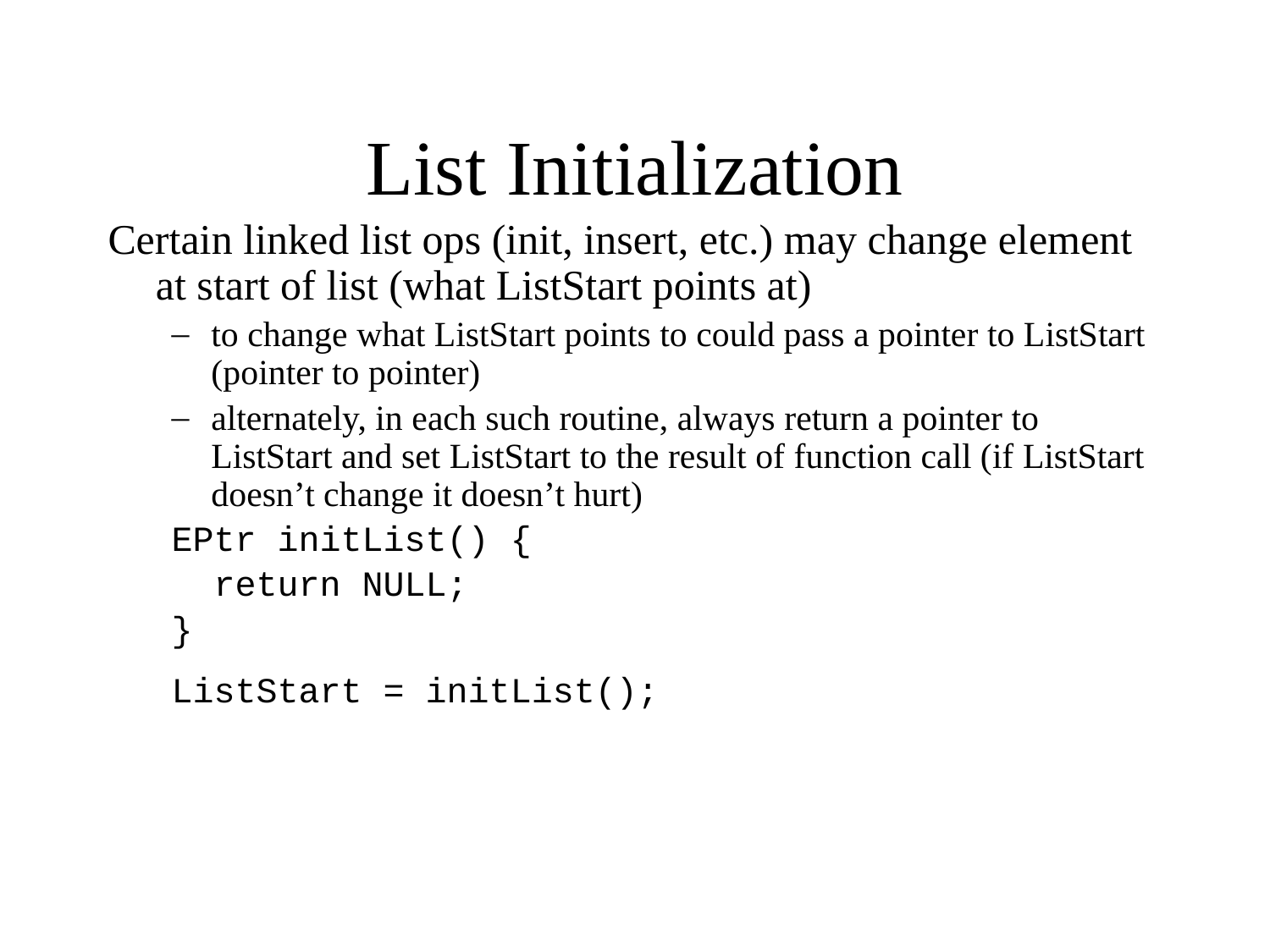

# List Initialization
Certain linked list ops (init, insert, etc.) may change element at start of list (what ListStart points at)
to change what ListStart points to could pass a pointer to ListStart (pointer to pointer)
alternately, in each such routine, always return a pointer to ListStart and set ListStart to the result of function call (if ListStart doesn’t change it doesn’t hurt)
EPtr initList() {
  return NULL;
}

ListStart = initList();